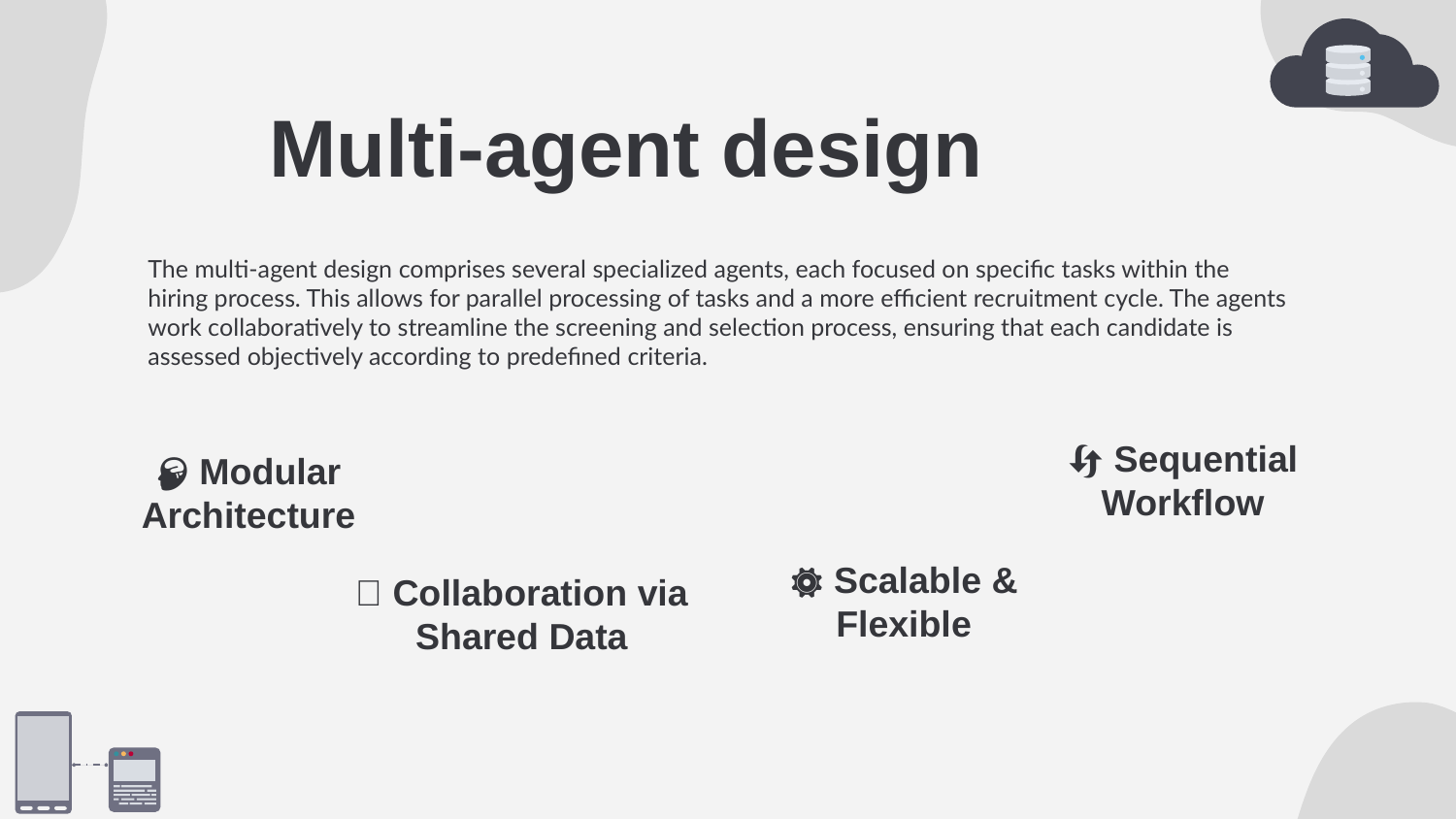

Multi-agent design
The multi-agent design comprises several specialized agents, each focused on specific tasks within the hiring process. This allows for parallel processing of tasks and a more efficient recruitment cycle. The agents work collaboratively to streamline the screening and selection process, ensuring that each candidate is assessed objectively according to predefined criteria.
🔄 Sequential Workflow
🧠 Modular Architecture

⚙ Scalable & Flexible
🧩 Collaboration via Shared Data